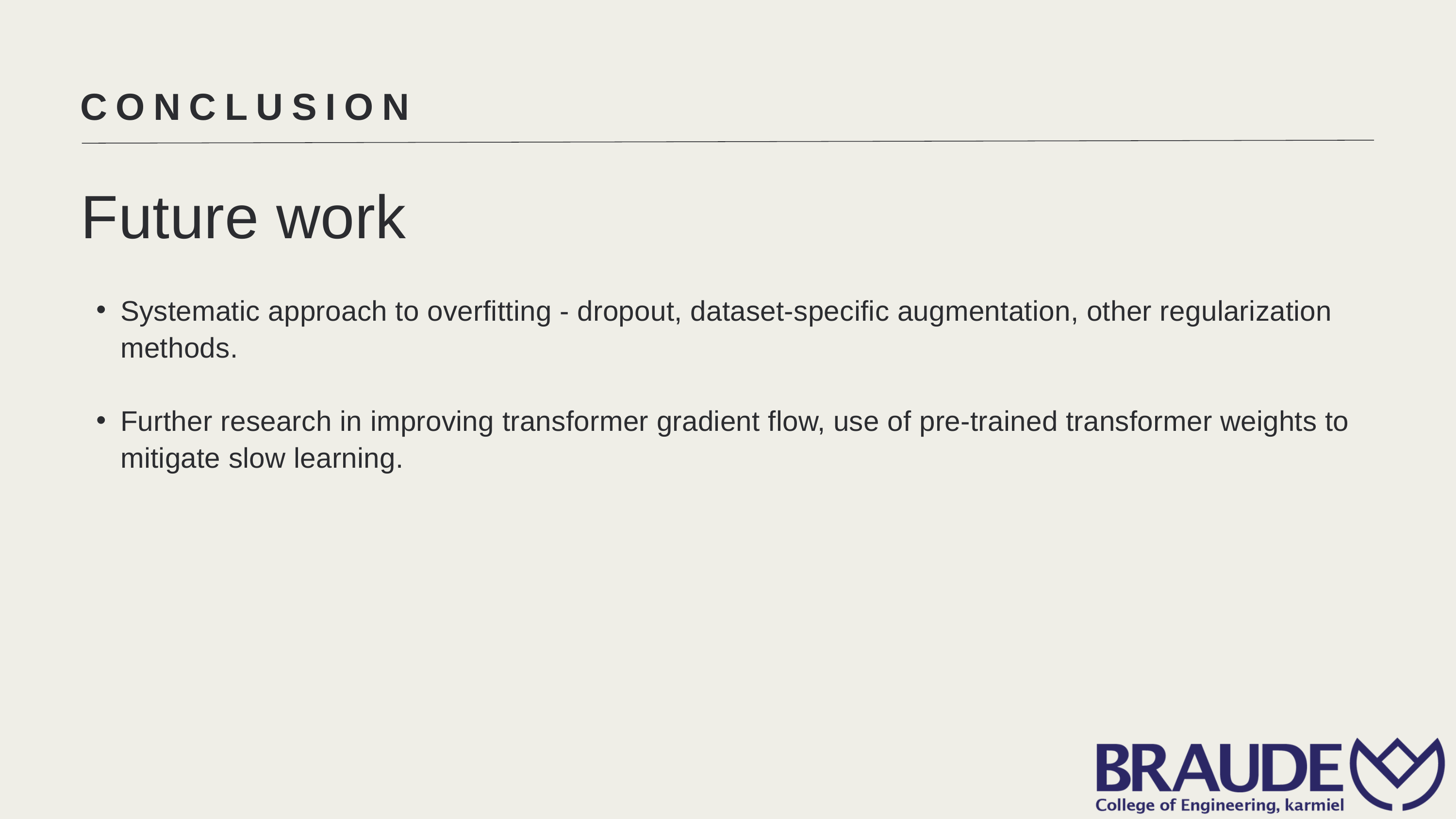

CONCLUSION

Future work
Systematic approach to overfitting - dropout, dataset-specific augmentation, other regularization methods.

Further research in improving transformer gradient flow, use of pre-trained transformer weights to mitigate slow learning.